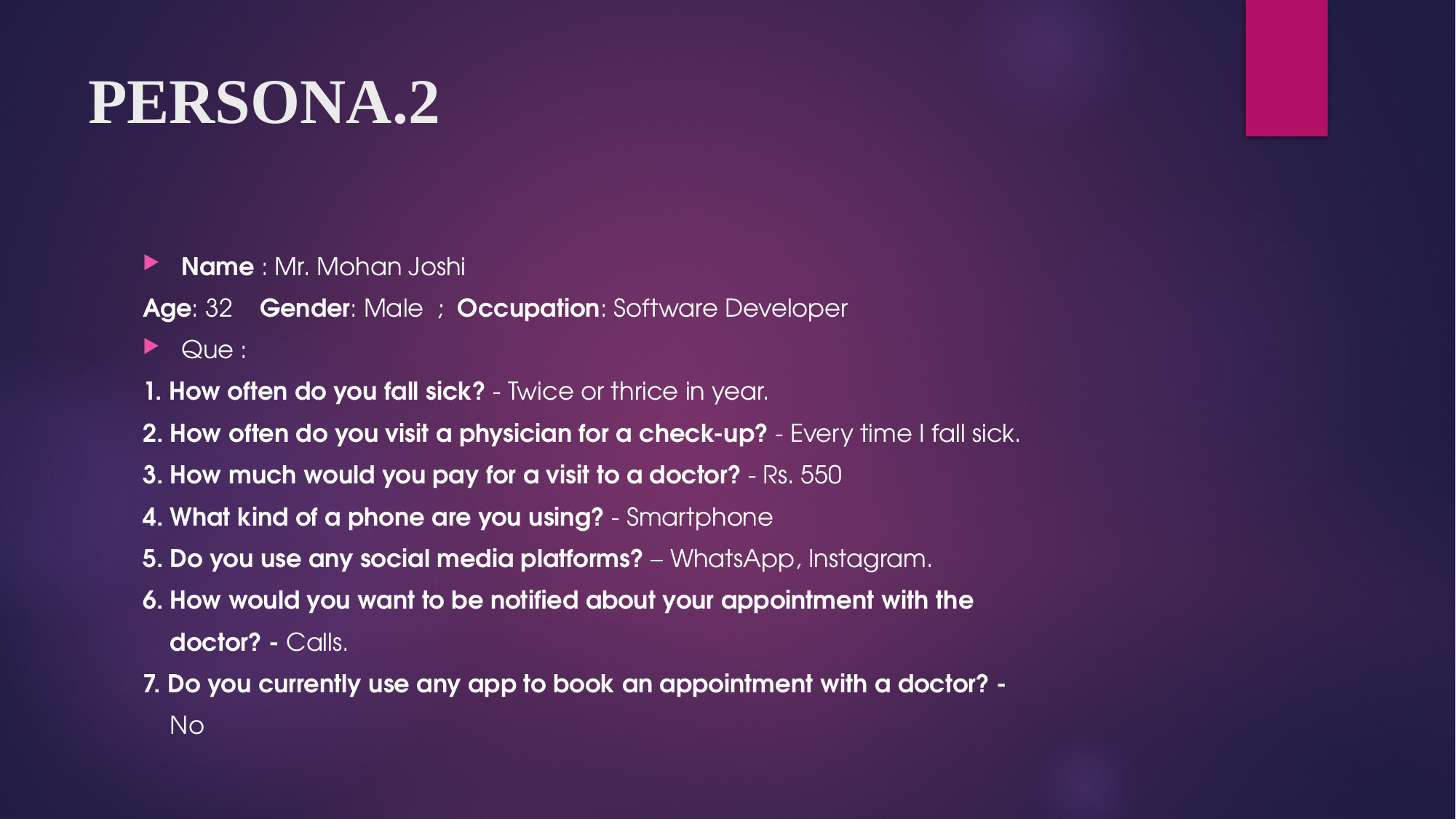

# PERSONA.2
Name : Mr. Mohan Joshi
Age: 32    Gender: Male  ;  Occupation: Software Developer
Que :
1. How often do you fall sick? - Twice or thrice in year.
2. How often do you visit a physician for a check-up? - Every time I fall sick.
3. How much would you pay for a visit to a doctor? - Rs. 550
4. What kind of a phone are you using? - Smartphone
5. Do you use any social media platforms? – WhatsApp, Instagram.
6. How would you want to be notified about your appointment with the
    doctor? - Calls.
7. Do you currently use any app to book an appointment with a doctor? -
    No